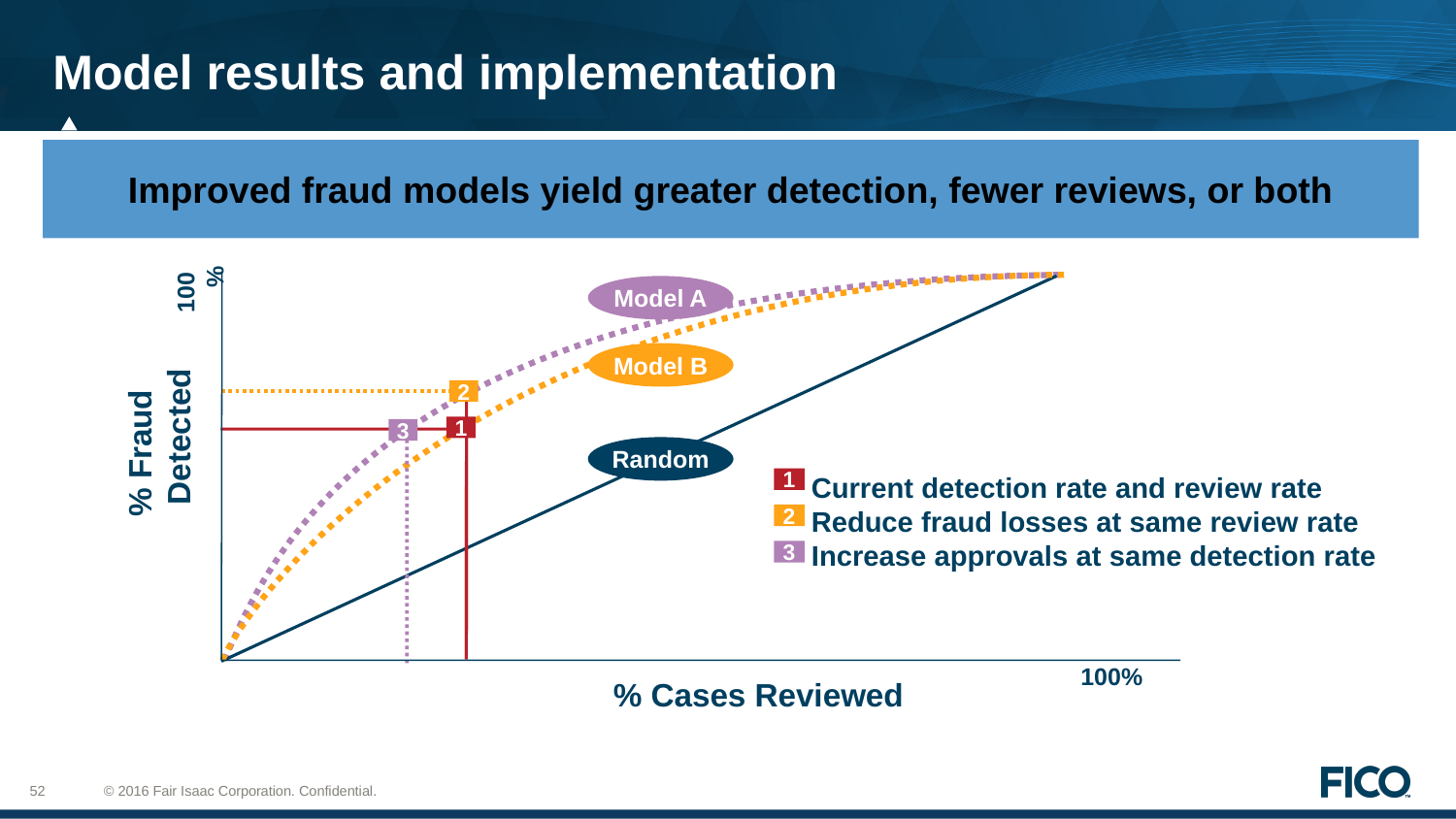

# Model results and implementation
Improved fraud models yield greater detection, fewer reviews, or both
100%

Model A
Model B
2

% Fraud Detected
1
3

Random
Current detection rate and review rate
Reduce fraud losses at same review rate
Increase approvals at same detection rate
1
2
3
100%
% Cases Reviewed